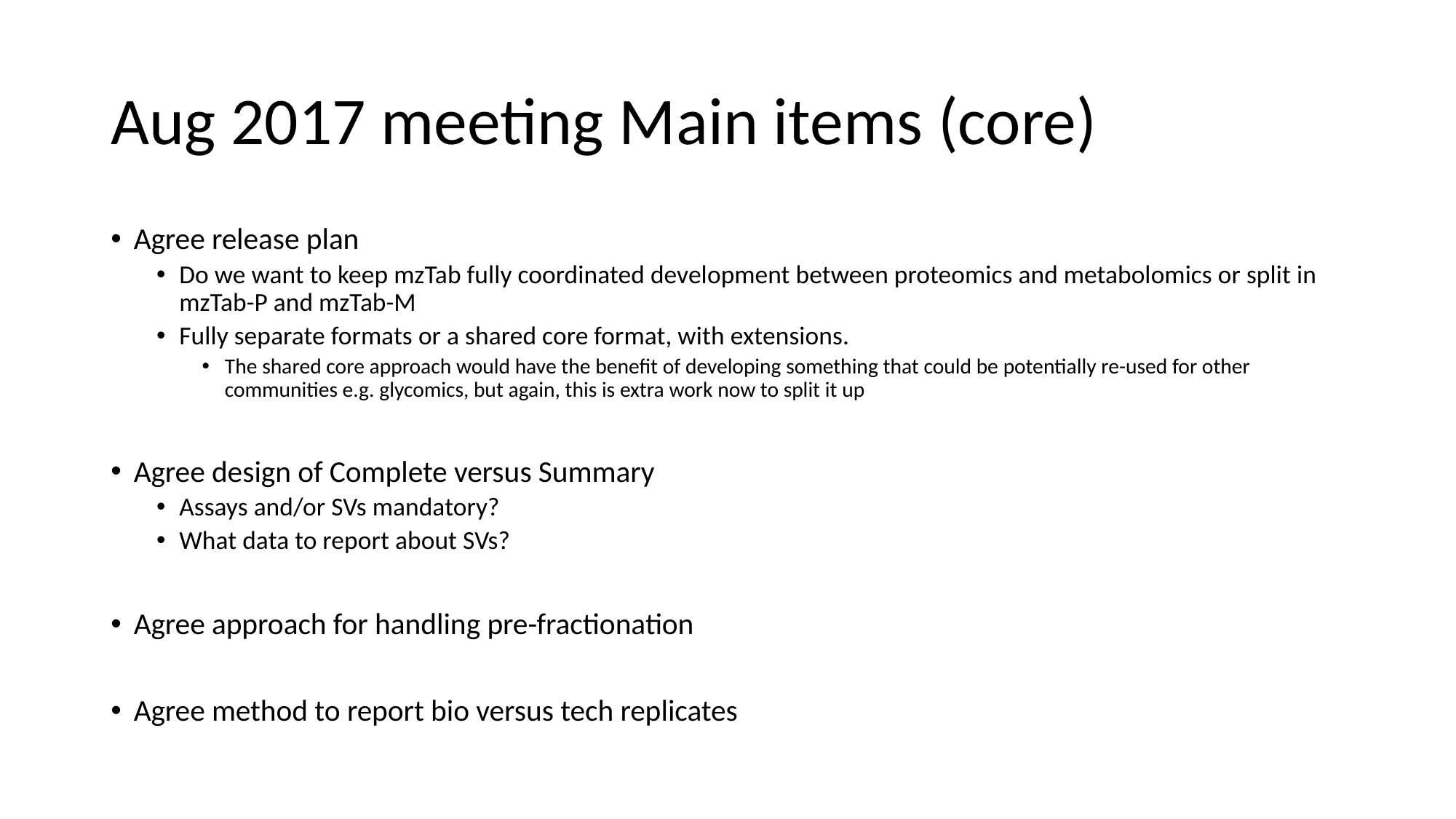

# Aug 2017 meeting Main items (core)
Agree release plan
Do we want to keep mzTab fully coordinated development between proteomics and metabolomics or split in mzTab-P and mzTab-M
Fully separate formats or a shared core format, with extensions.
The shared core approach would have the benefit of developing something that could be potentially re-used for other communities e.g. glycomics, but again, this is extra work now to split it up

Agree design of Complete versus Summary
Assays and/or SVs mandatory?
What data to report about SVs?

Agree approach for handling pre-fractionation

Agree method to report bio versus tech replicates